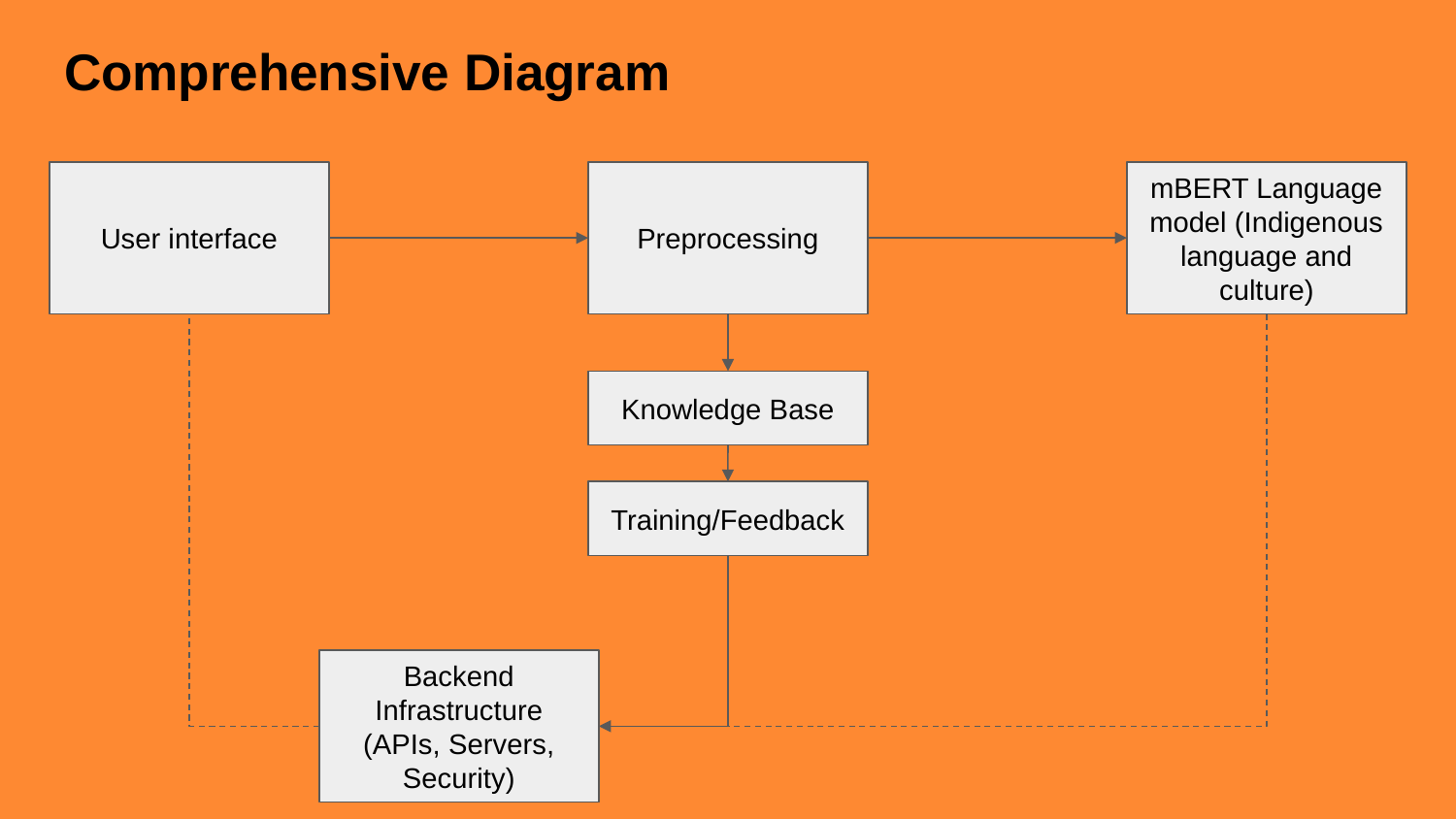

# Comprehensive Diagram
User interface
Preprocessing
mBERT Language model (Indigenous language and culture)
Knowledge Base
Training/Feedback
Backend Infrastructure (APIs, Servers, Security)